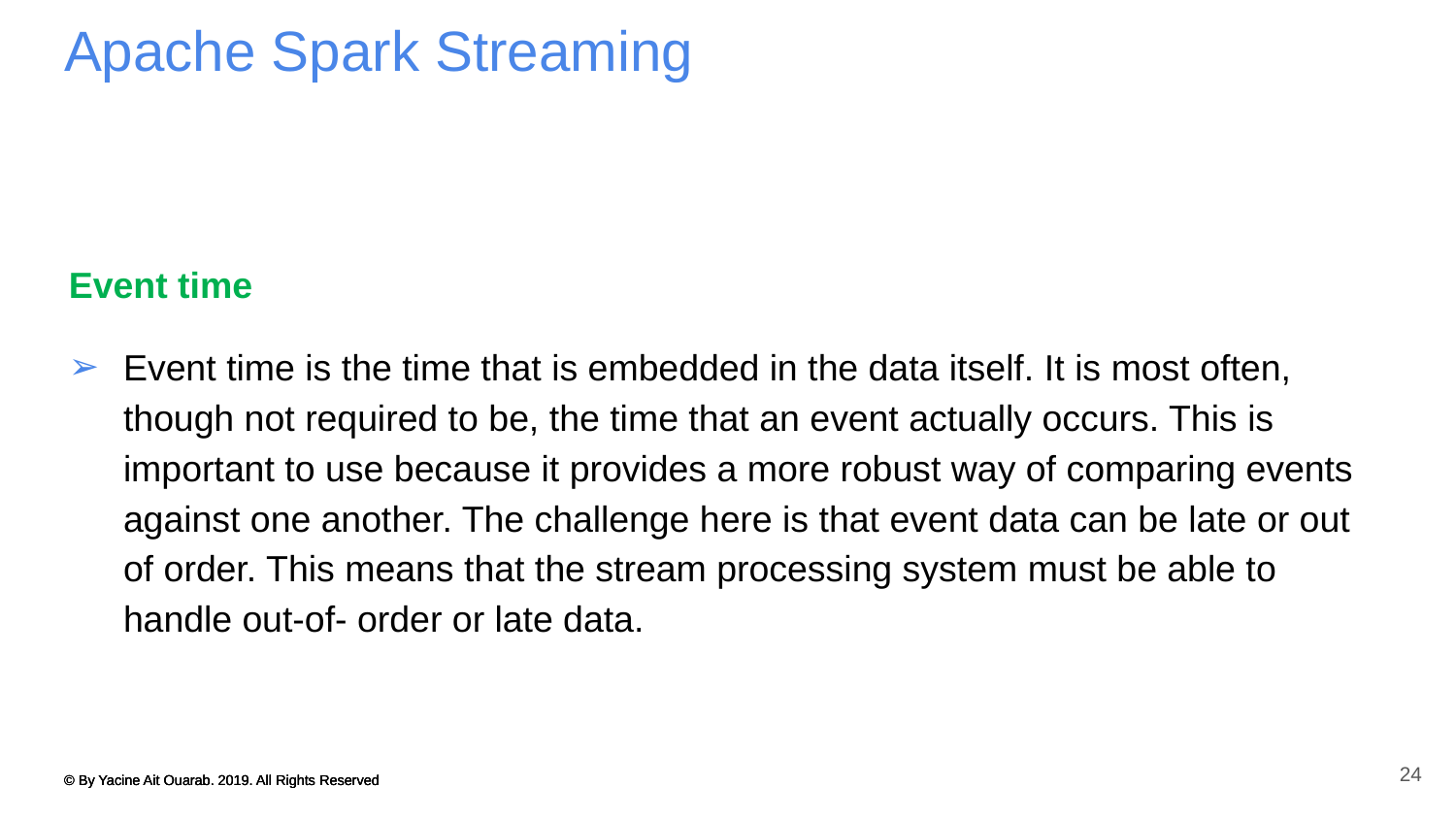

# Apache Spark Streaming

Event time
Event time is the time that is embedded in the data itself. It is most often, though not required to be, the time that an event actually occurs. This is important to use because it provides a more robust way of comparing events against one another. The challenge here is that event data can be late or out of order. This means that the stream processing system must be able to handle out-of- order or late data.
24